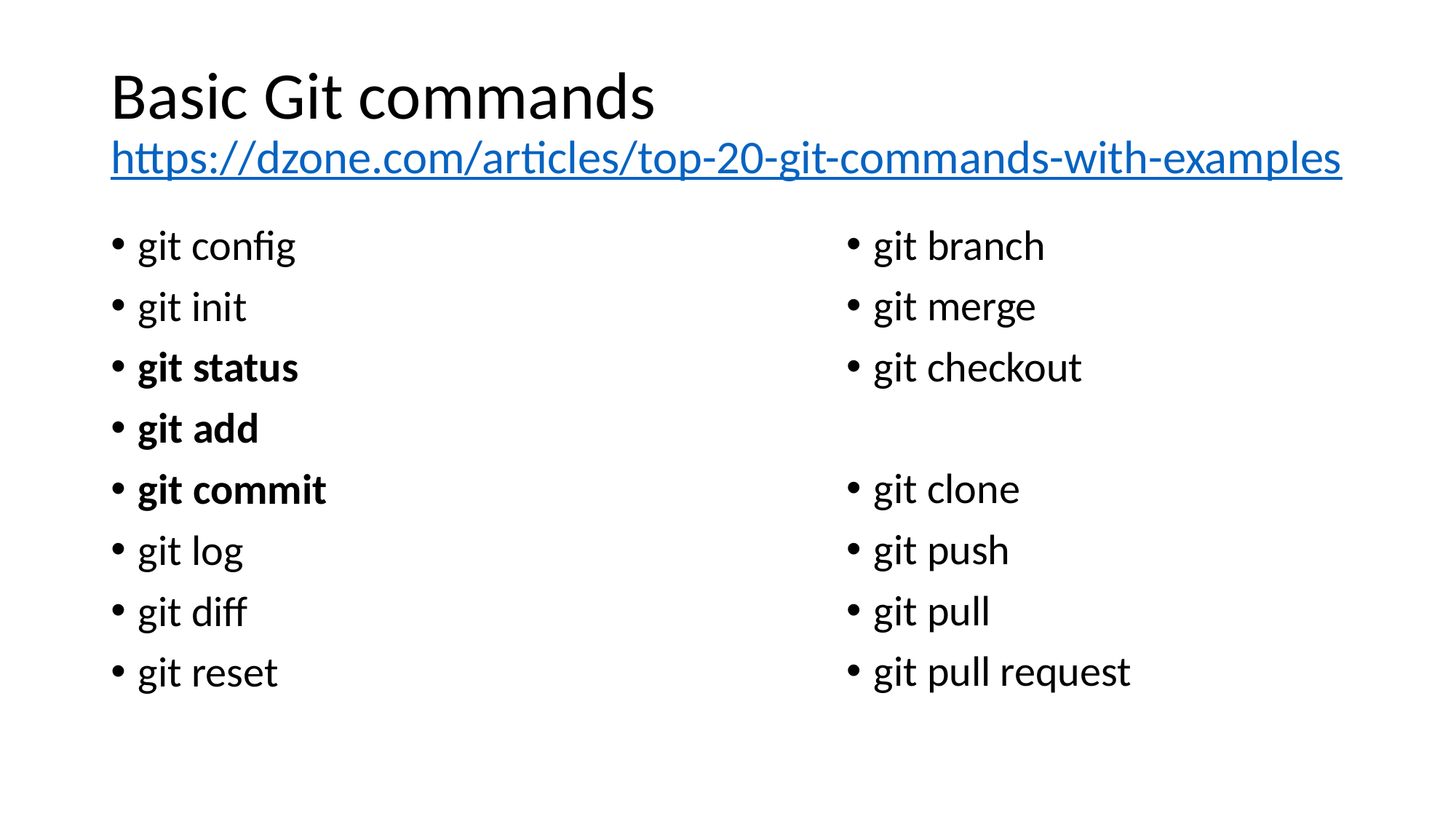

# Basic Git commands https://dzone.com/articles/top-20-git-commands-with-examples
git config
git init
git status
git add
git commit
git log
git diff
git reset

git branch
git merge
git checkout

git clone
git push
git pull
git pull request